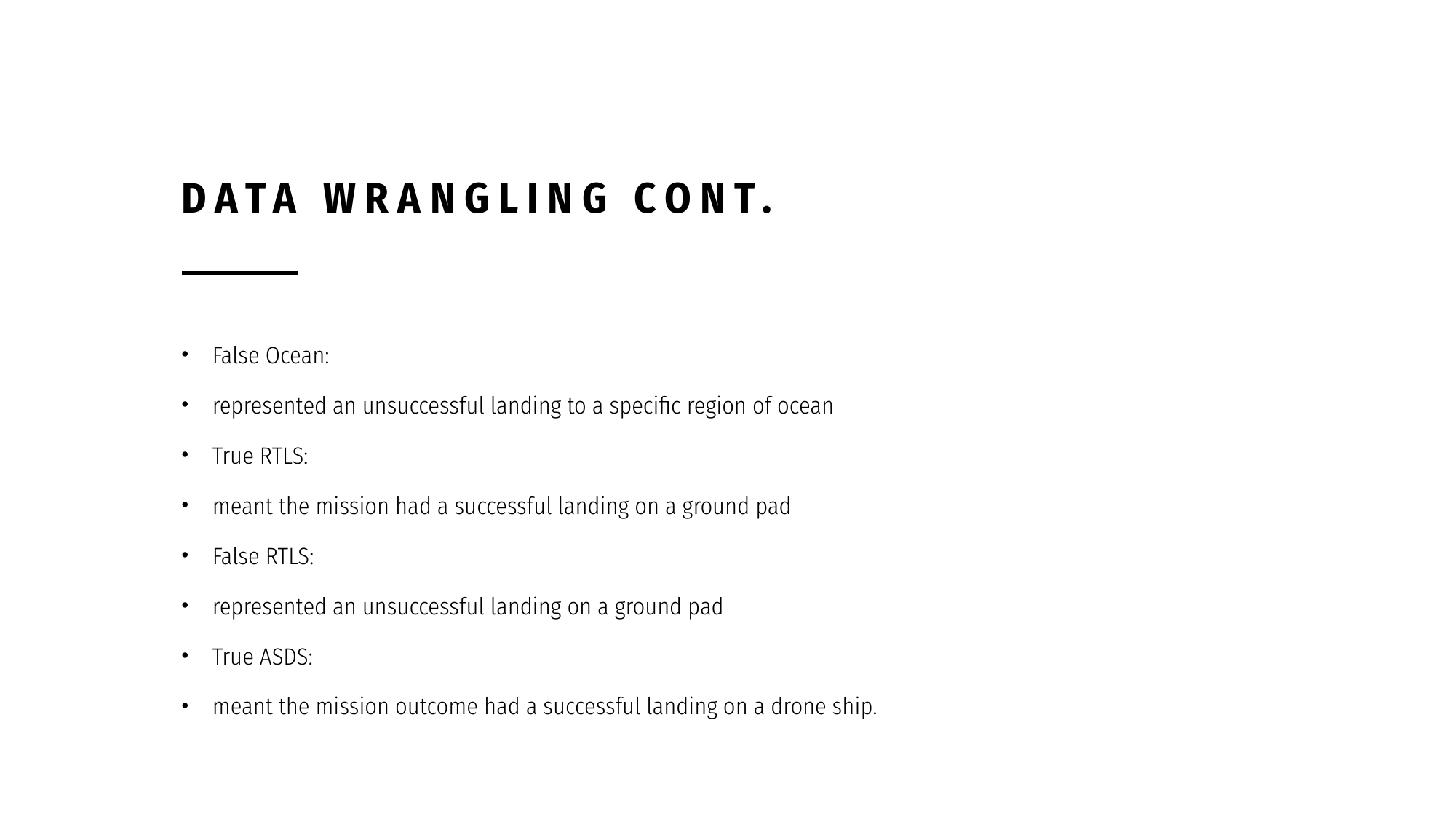

# Data wrangling cont.
False Ocean:
represented an unsuccessful landing to a specific region of ocean
True RTLS:
meant the mission had a successful landing on a ground pad
False RTLS:
represented an unsuccessful landing on a ground pad
True ASDS:
meant the mission outcome had a successful landing on a drone ship.